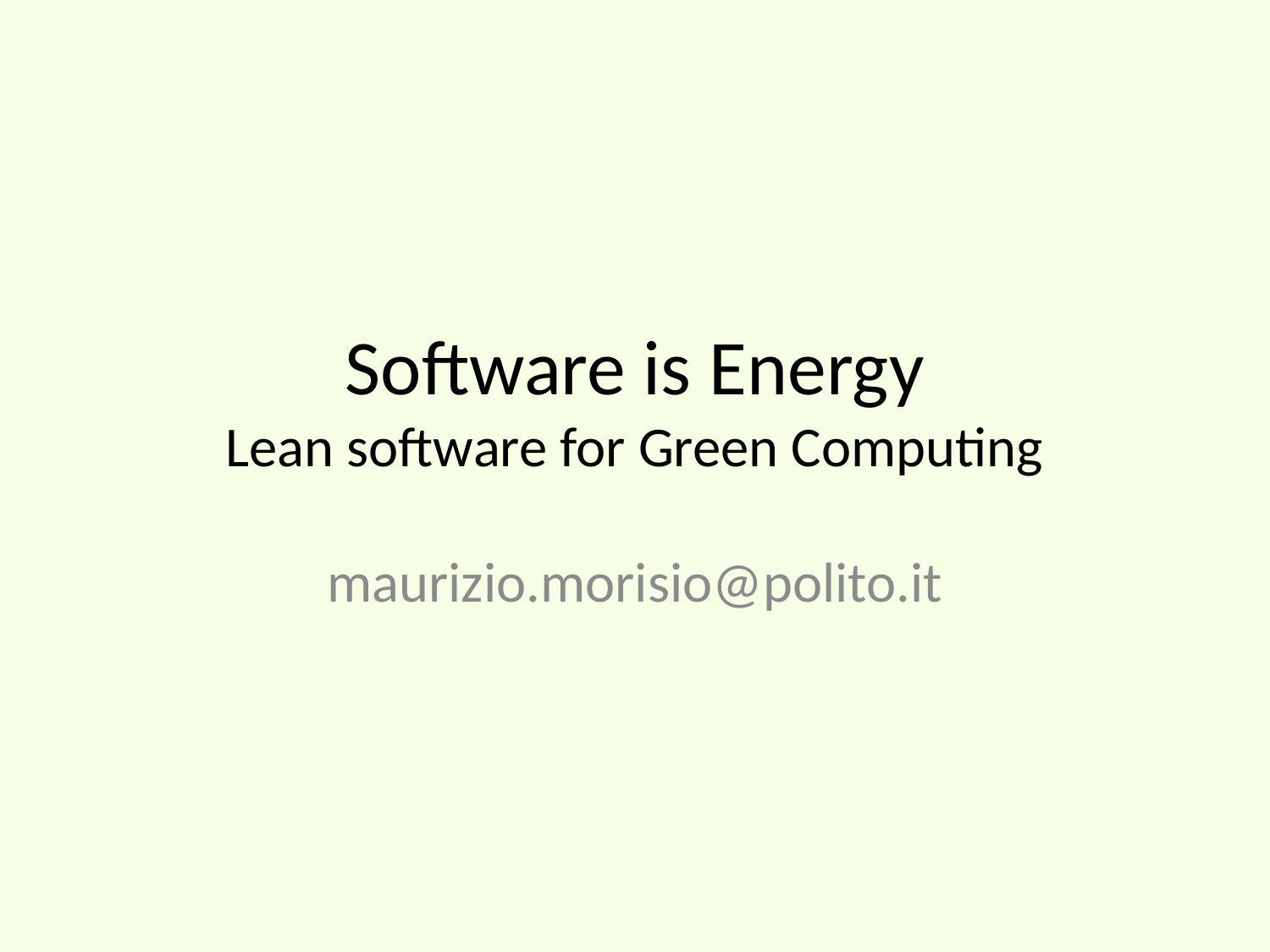

# Software is Energy Lean software for Green Computing
maurizio.morisio@polito.it